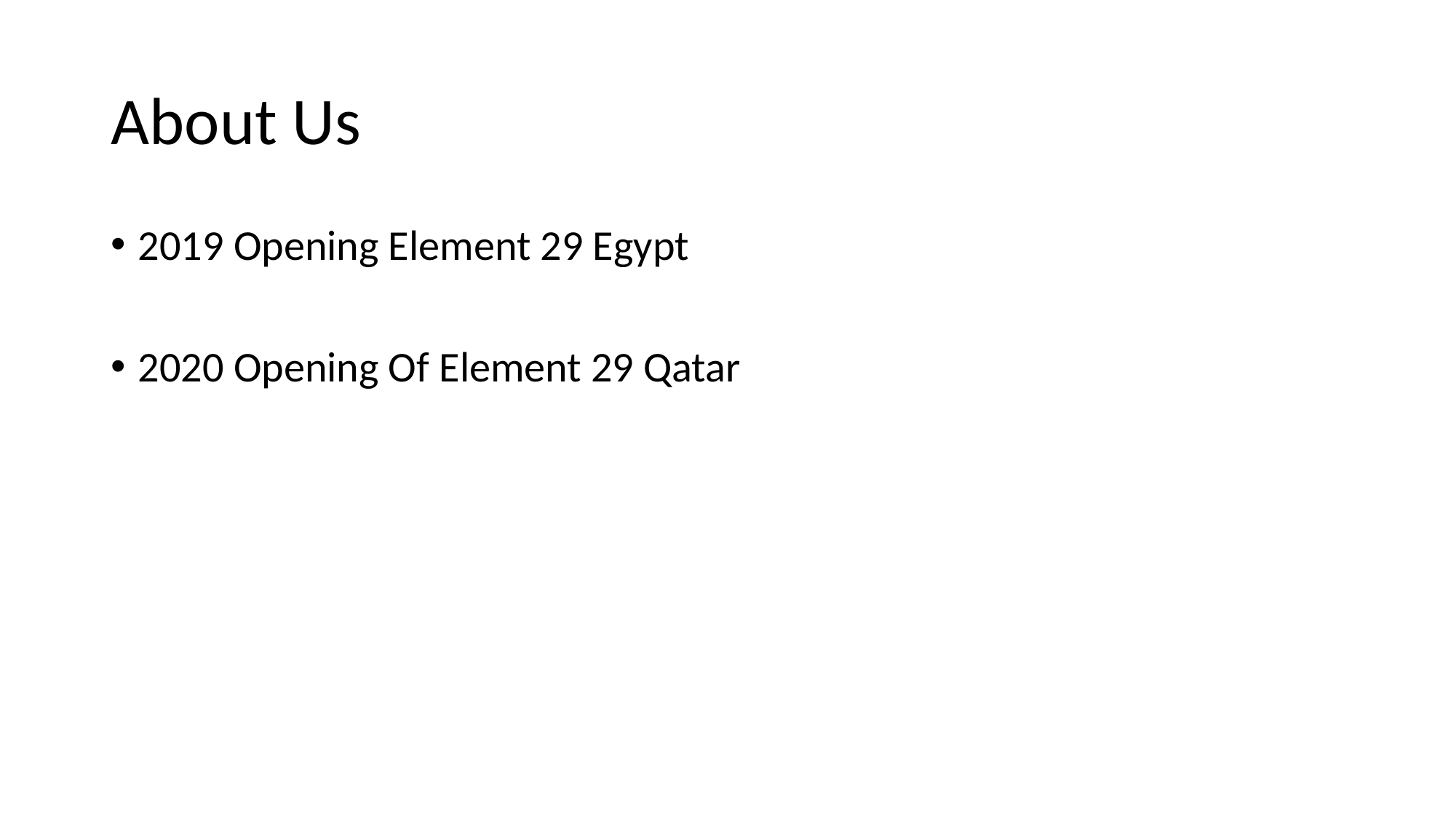

# About Us
2019 Opening Element 29 Egypt

2020 Opening Of Element 29 Qatar